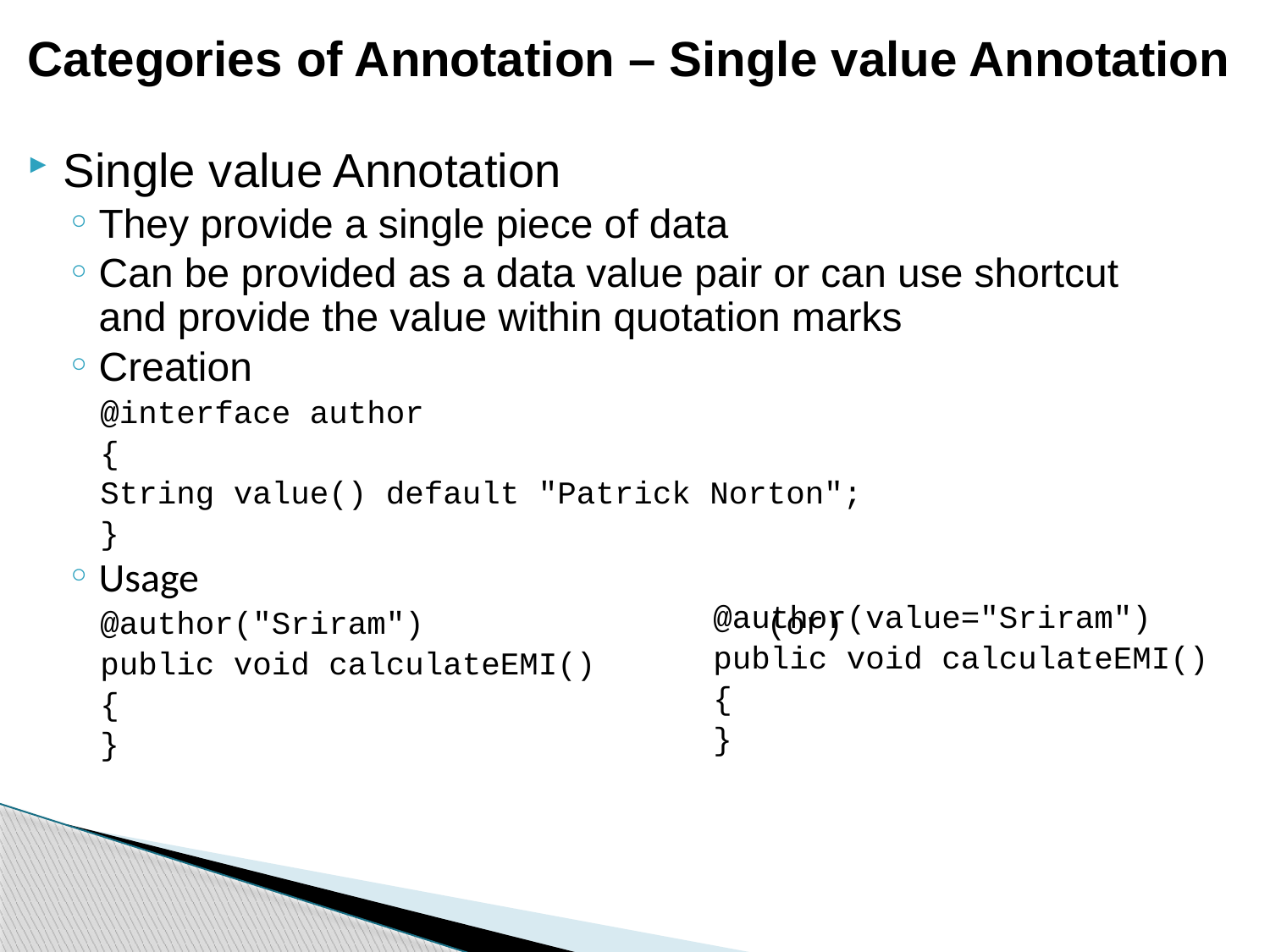

Categories of Annotation – Single value Annotation
Single value Annotation
They provide a single piece of data
Can be provided as a data value pair or can use shortcut and provide the value within quotation marks
Creation
@interface author
{
String value() default "Patrick Norton";
}
Usage
@author("Sriram")  			(or)
public void calculateEMI()
{
}

@author(value="Sriram")
public void calculateEMI()
{
}